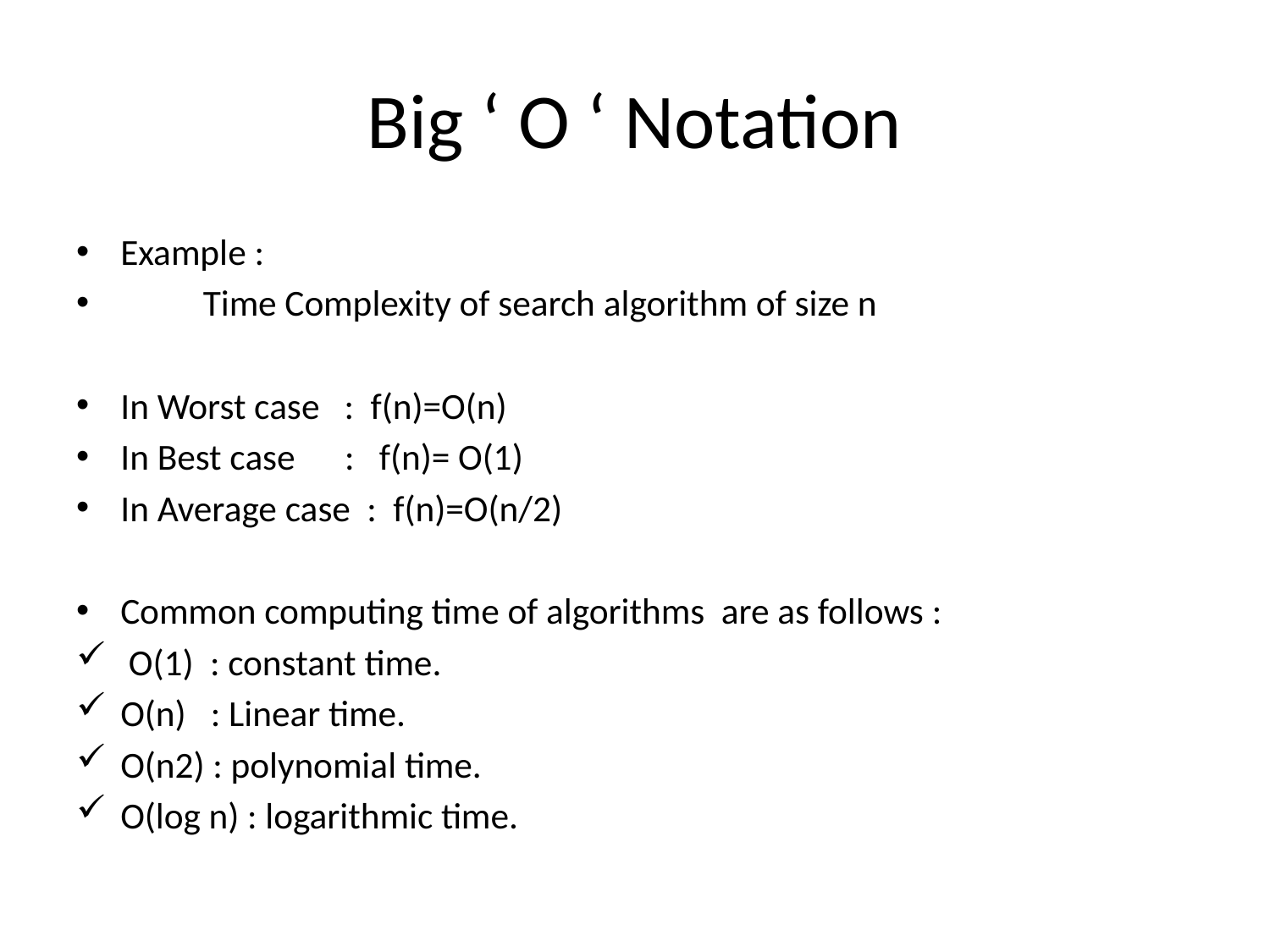

# Big ‘ O ‘ Notation
Example :
	Time Complexity of search algorithm of size n

In Worst case   :  f(n)=O(n)
In Best case      :   f(n)= O(1)
In Average case  :  f(n)=O(n/2)

Common computing time of algorithms  are as follows :
 O(1)  : constant time.
O(n)   : Linear time.
O(n2) : polynomial time.
O(log n) : logarithmic time.